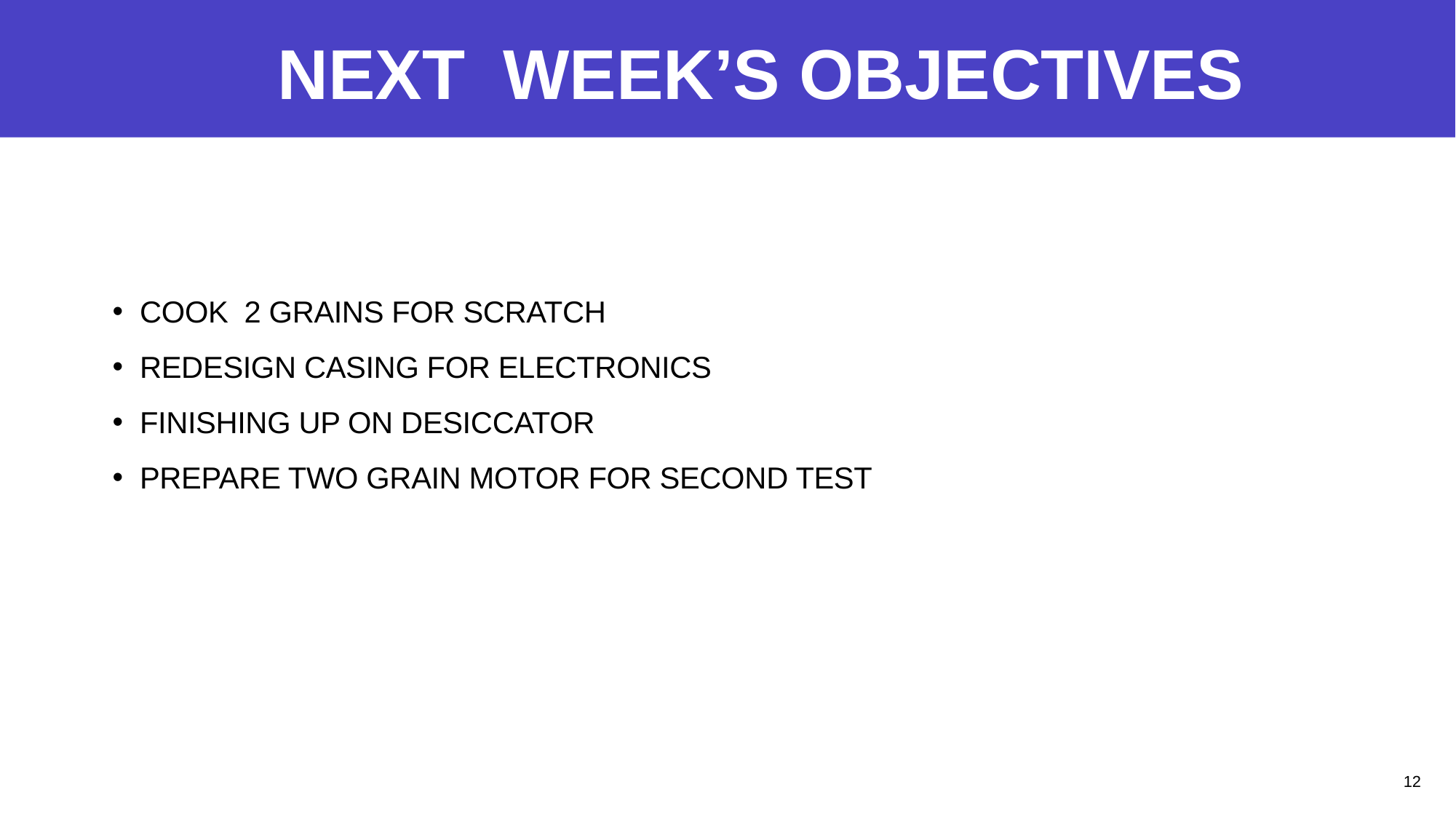

# NEXT  WEEK’S OBJECTIVES
COOK  2 GRAINS FOR SCRATCH
REDESIGN CASING FOR ELECTRONICS
FINISHING UP ON DESICCATOR
PREPARE TWO GRAIN MOTOR FOR SECOND TEST

12